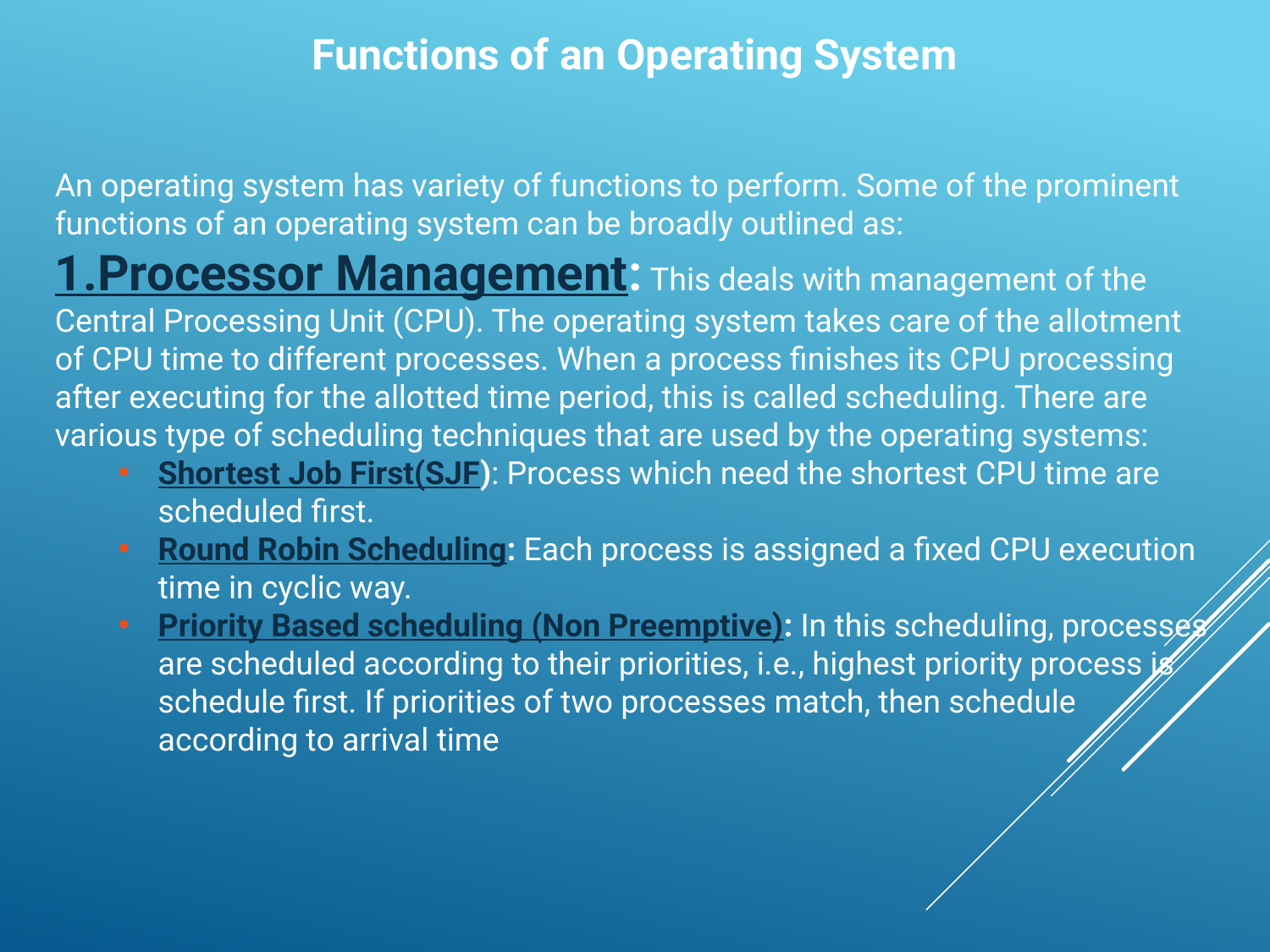

Functions of an Operating System
An operating system has variety of functions to perform. Some of the prominent functions of an operating system can be broadly outlined as:
1.Processor Management: This deals with management of the Central Processing Unit (CPU). The operating system takes care of the allotment of CPU time to different processes. When a process finishes its CPU processing after executing for the allotted time period, this is called scheduling. There are various type of scheduling techniques that are used by the operating systems:
Shortest Job First(SJF): Process which need the shortest CPU time are scheduled first.
Round Robin Scheduling: Each process is assigned a fixed CPU execution time in cyclic way.
Priority Based scheduling (Non Preemptive): In this scheduling, processes are scheduled according to their priorities, i.e., highest priority process is schedule first. If priorities of two processes match, then schedule according to arrival time